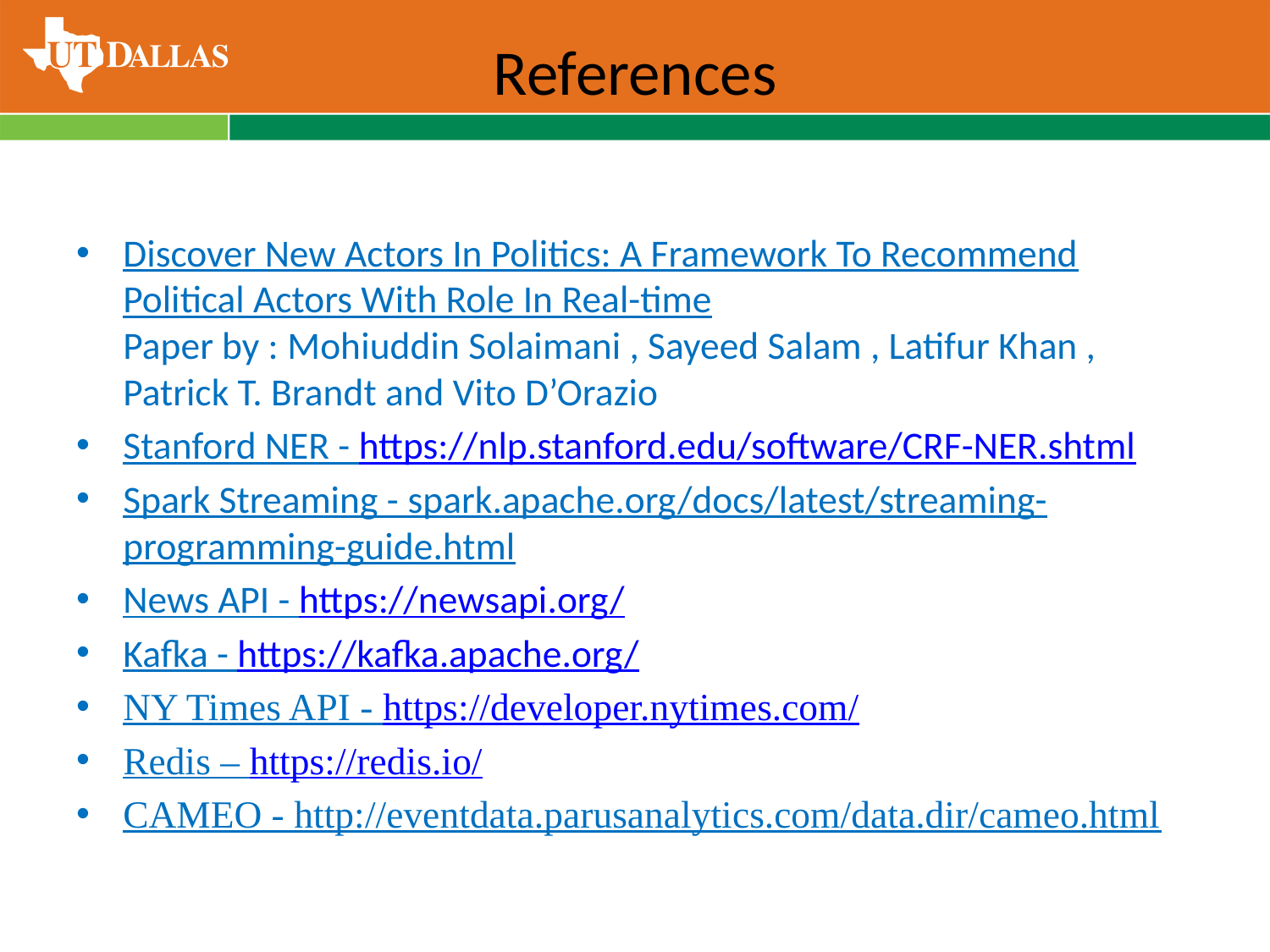

# References
Discover New Actors In Politics: A Framework To Recommend Political Actors With Role In Real-time
Paper by : Mohiuddin Solaimani , Sayeed Salam , Latifur Khan , Patrick T. Brandt and Vito D’Orazio
Stanford NER - https://nlp.stanford.edu/software/CRF-NER.shtml
Spark Streaming - spark.apache.org/docs/latest/streaming-programming-guide.html
News API - https://newsapi.org/
Kafka - https://kafka.apache.org/
NY Times API - https://developer.nytimes.com/
Redis – https://redis.io/
CAMEO - http://eventdata.parusanalytics.com/data.dir/cameo.html